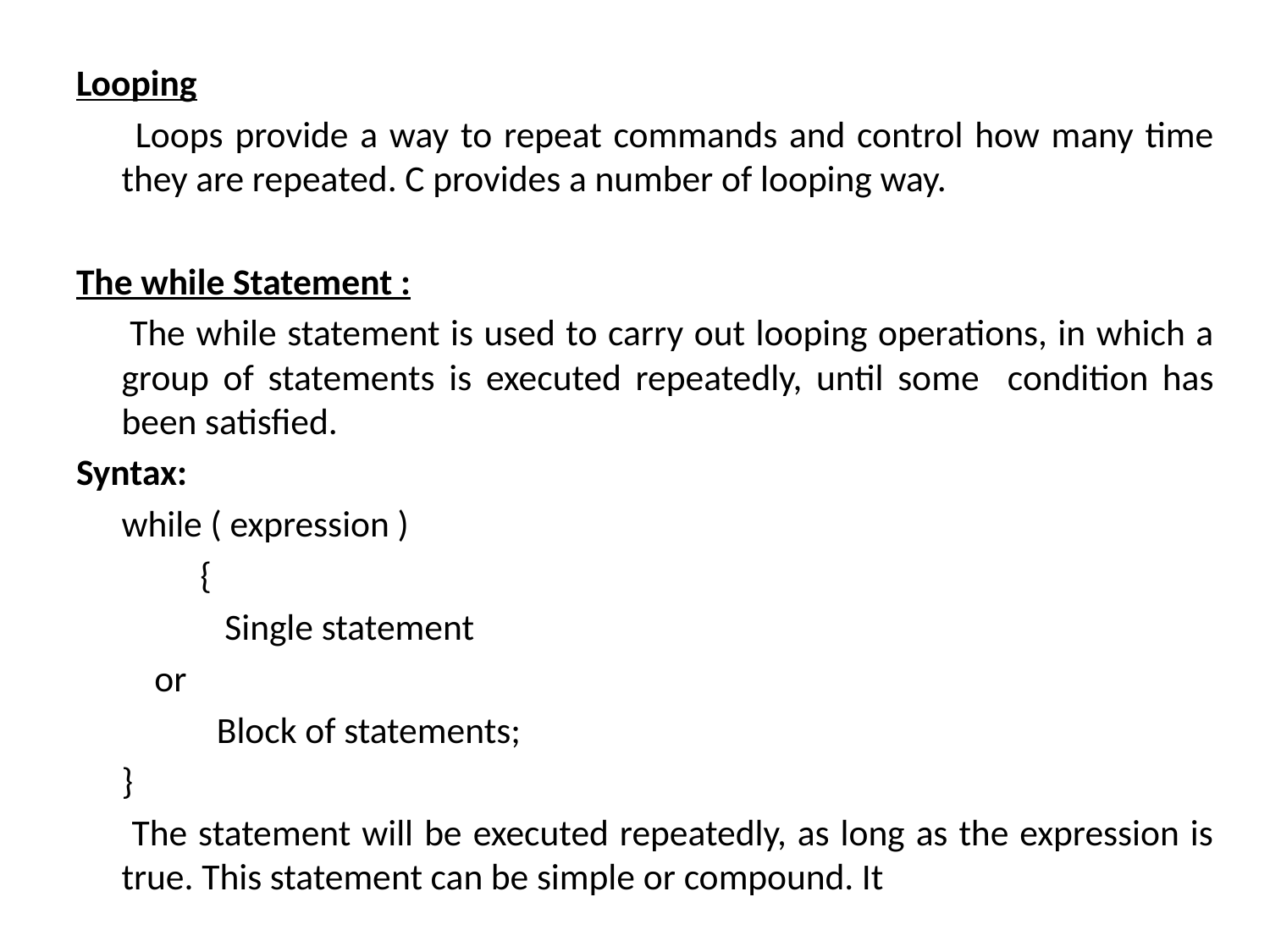

#
Looping
     Loops provide a way to repeat commands and control how many time they are repeated. C provides a number of looping way.

The while Statement :
     The while statement is used to carry out looping operations, in which a group of statements is executed repeatedly, until some  condition has been satisfied.
Syntax:
 		while ( expression )
               {
                  Single statement
		    or
                 Block of statements;
		}
     The statement will be executed repeatedly, as long as the expression is true. This statement can be simple or compound. It